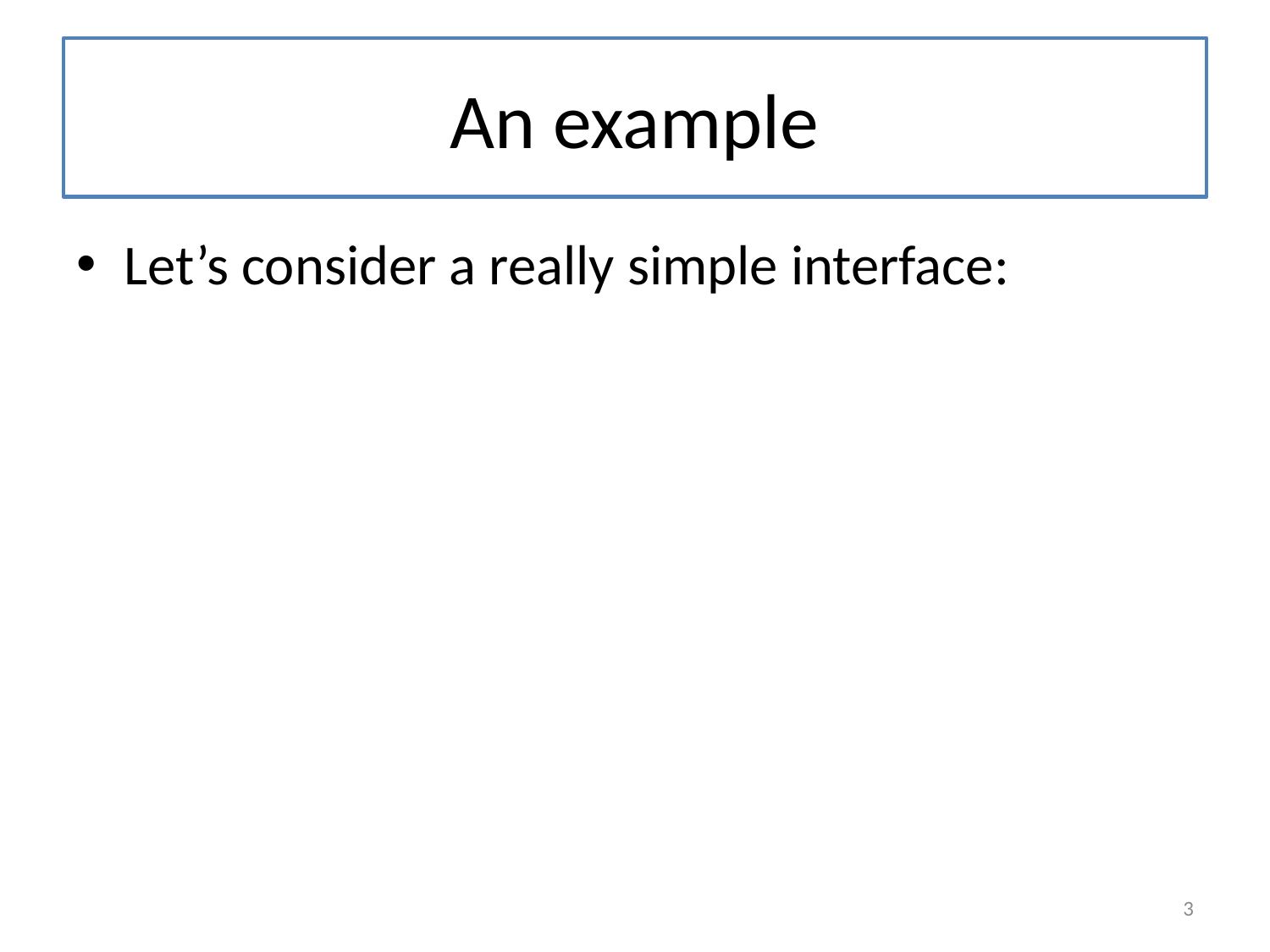

# An example
Let’s consider a really simple interface:
3